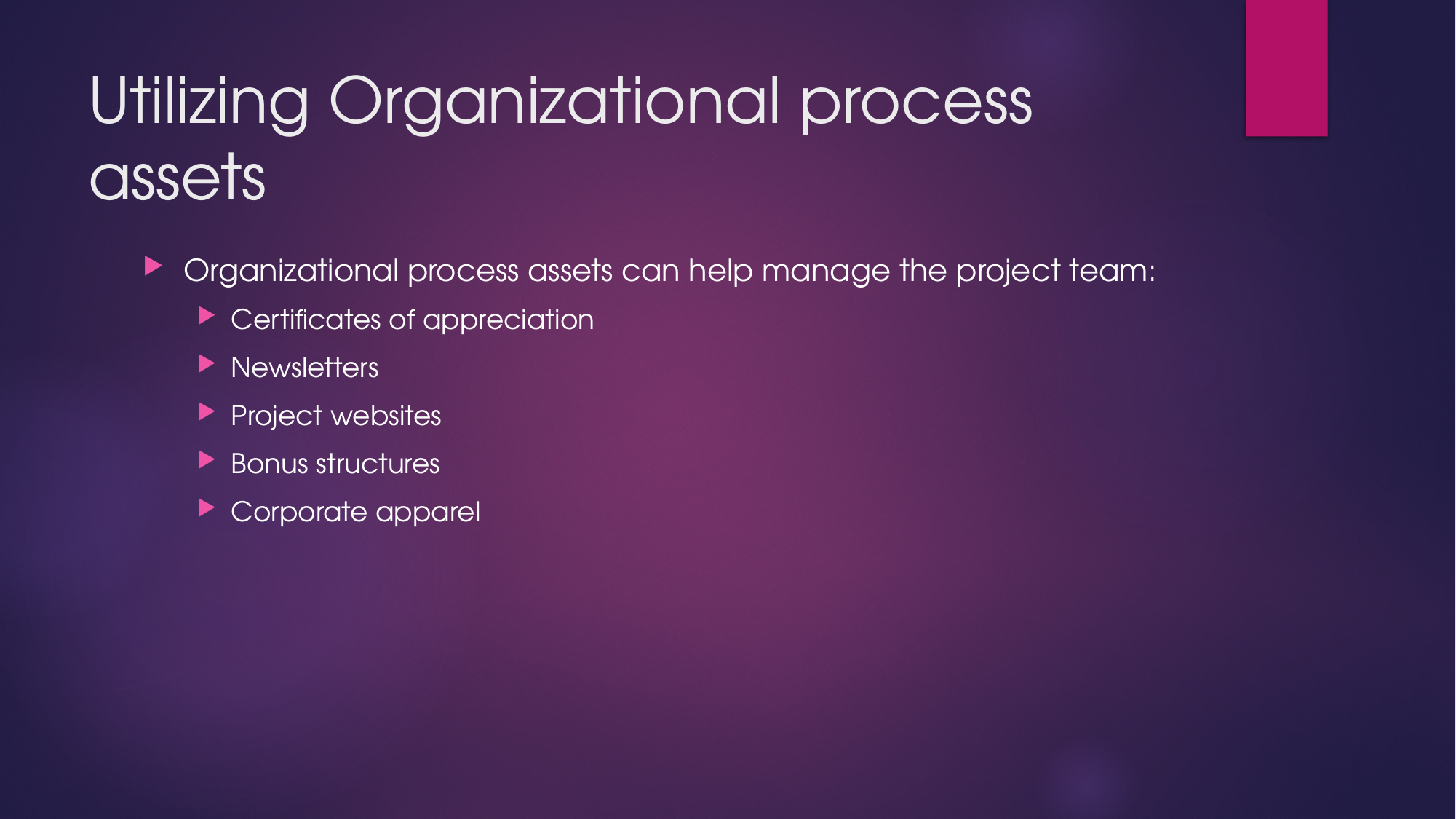

# Utilizing Organizational process assets
Organizational process assets can help manage the project team:
Certificates of appreciation
Newsletters
Project websites
Bonus structures
Corporate apparel